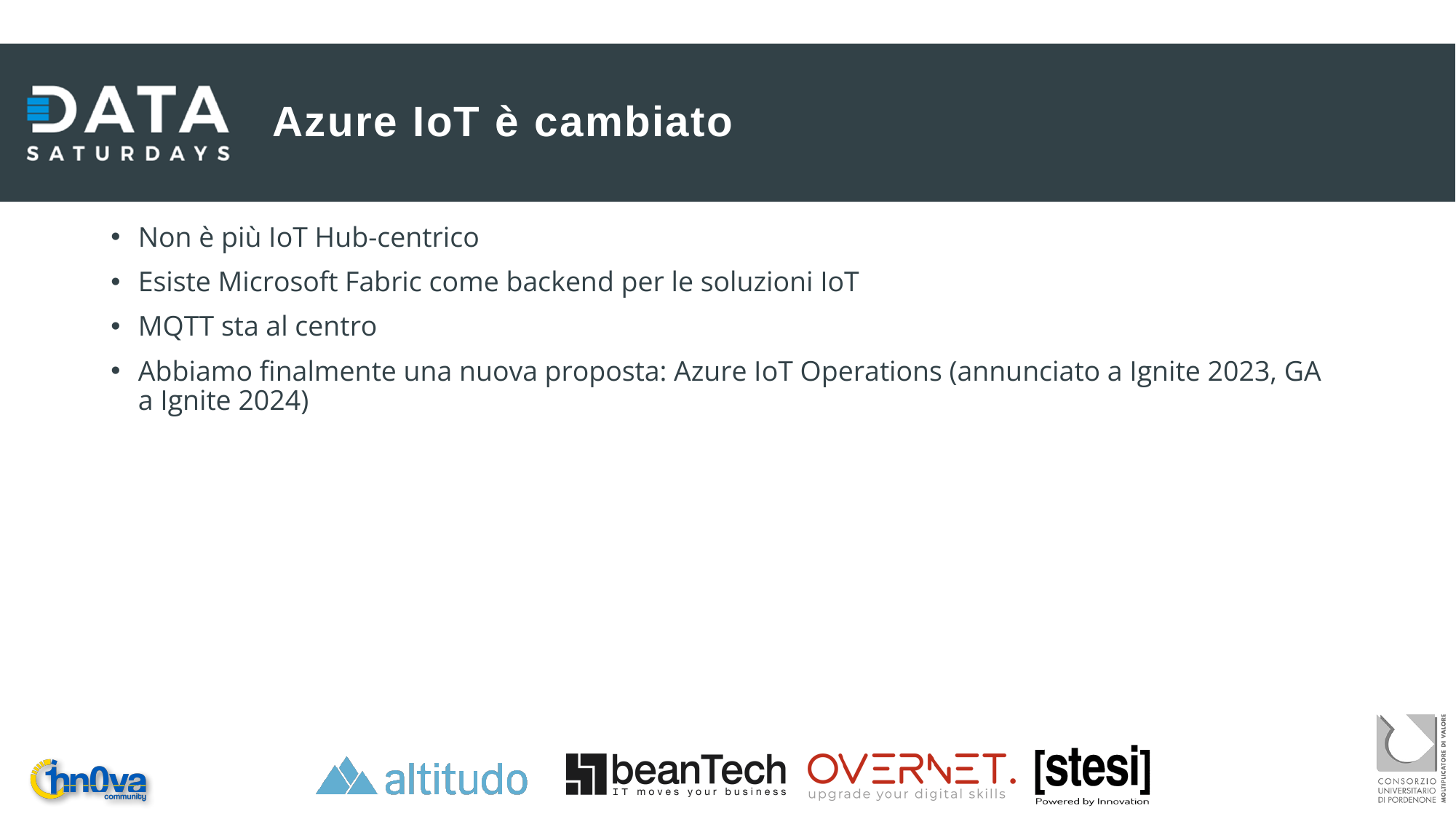

# Azure IoT è cambiato
Non è più IoT Hub-centrico
Esiste Microsoft Fabric come backend per le soluzioni IoT
MQTT sta al centro
Abbiamo finalmente una nuova proposta: Azure IoT Operations (annunciato a Ignite 2023, GA a Ignite 2024)